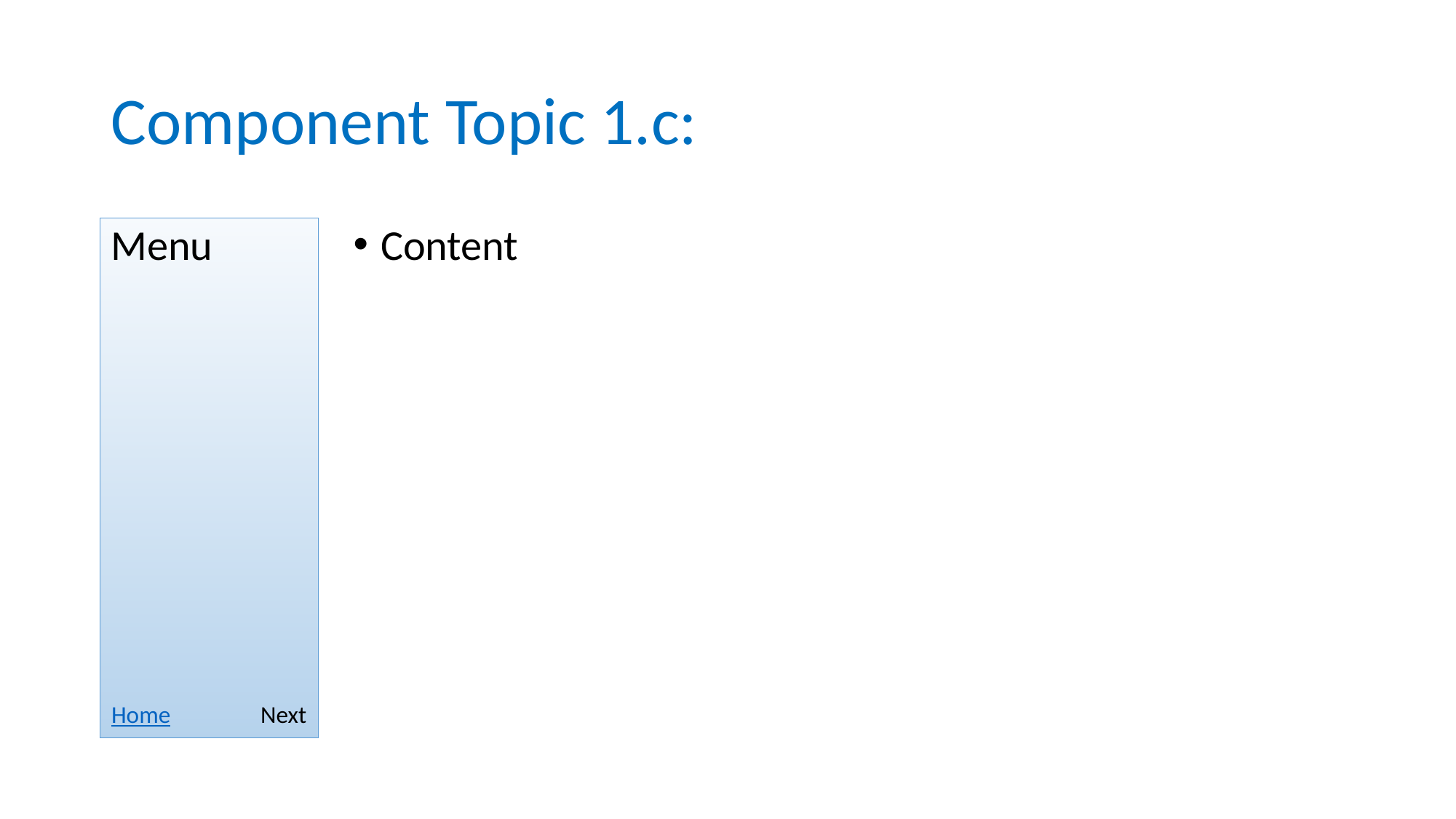

# Component Topic 1.c:
Menu
Content
Home
Next